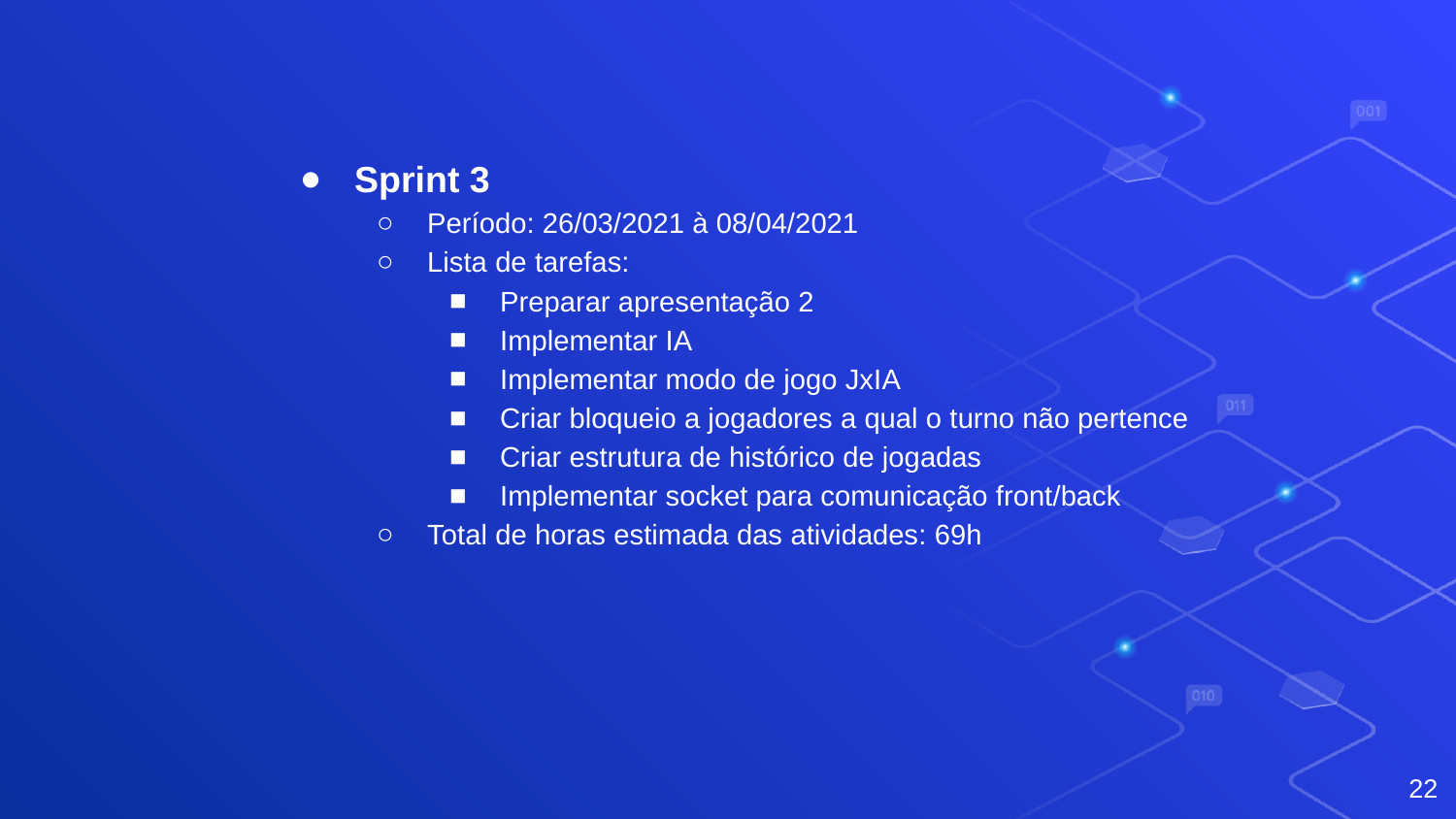

Sprint 3
Período: 26/03/2021 à 08/04/2021
Lista de tarefas:
Preparar apresentação 2
Implementar IA
Implementar modo de jogo JxIA
Criar bloqueio a jogadores a qual o turno não pertence
Criar estrutura de histórico de jogadas
Implementar socket para comunicação front/back
Total de horas estimada das atividades: 69h

22